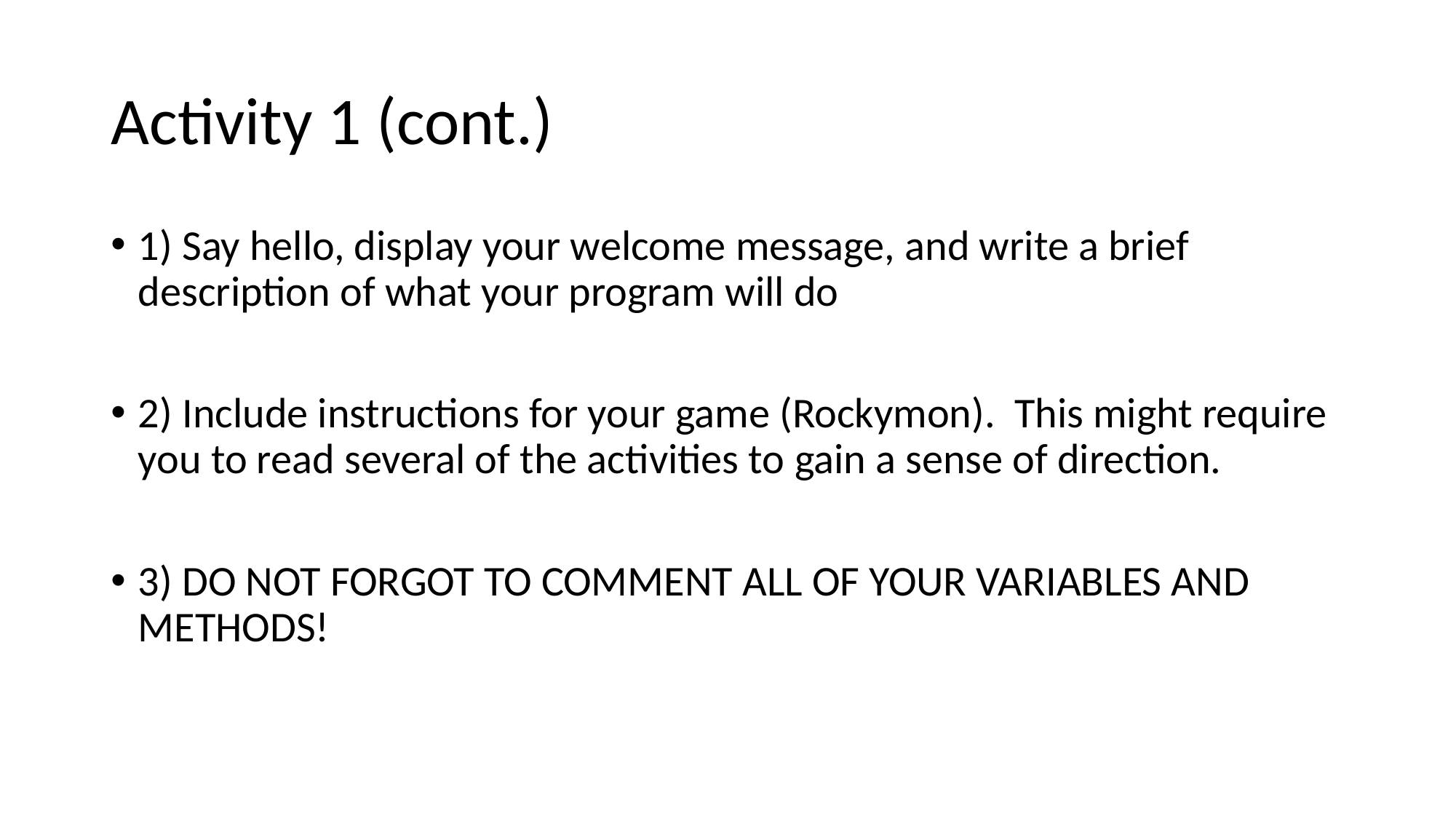

# Activity 1 (cont.)
1) Say hello, display your welcome message, and write a brief description of what your program will do

2) Include instructions for your game (Rockymon).  This might require you to read several of the activities to gain a sense of direction.

3) DO NOT FORGOT TO COMMENT ALL OF YOUR VARIABLES AND METHODS!